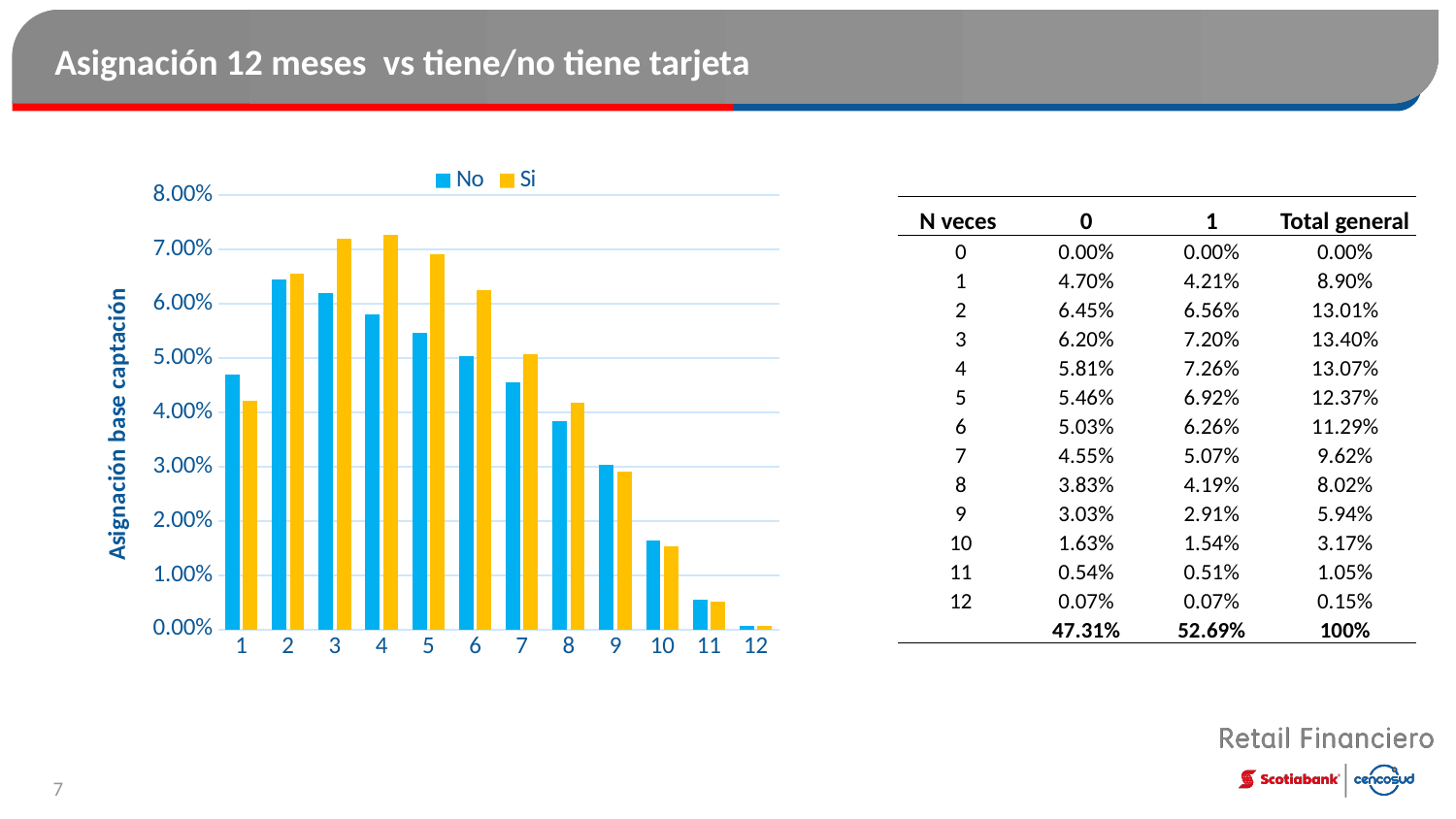

# Asignación 12 meses  vs tiene/no tiene tarjeta

### Chart

| Category | No | Si |
|---|---|---|
| 1 | 0.04695790261594046 | 0.042060165114269056 |
| 2 | 0.06448802583821889 | 0.06561837899087034 |
| 3 | 0.06204398176547378 | 0.0719855755909886 |
| 4 | 0.05810566596410164 | 0.07260175590712908 |
| 5 | 0.054560216807248596 | 0.06918588381899463 |
| 6 | 0.05032001400535126 | 0.06257745331434708 |
| 7 | 0.04545811696949563 | 0.05074596415677723 |
| 8 | 0.038343784505063844 | 0.0418506362371922 |
| 9 | 0.03033344039523763 | 0.029092808886229955 |
| 10 | 0.016334981535267707 | 0.015356261122606098 |
| 11 | 0.005413288817636817 | 0.0051100233376571635 |
| 12 | 0.0007443789054046044 | 0.0007112953984977331 |
| N veces | 0 | 1 | Total general |
| --- | --- | --- | --- |
| 0 | 0.00% | 0.00% | 0.00% |
| 1 | 4.70% | 4.21% | 8.90% |
| 2 | 6.45% | 6.56% | 13.01% |
| 3 | 6.20% | 7.20% | 13.40% |
| 4 | 5.81% | 7.26% | 13.07% |
| 5 | 5.46% | 6.92% | 12.37% |
| 6 | 5.03% | 6.26% | 11.29% |
| 7 | 4.55% | 5.07% | 9.62% |
| 8 | 3.83% | 4.19% | 8.02% |
| 9 | 3.03% | 2.91% | 5.94% |
| 10 | 1.63% | 1.54% | 3.17% |
| 11 | 0.54% | 0.51% | 1.05% |
| 12 | 0.07% | 0.07% | 0.15% |
|  | 47.31% | 52.69% | 100% |